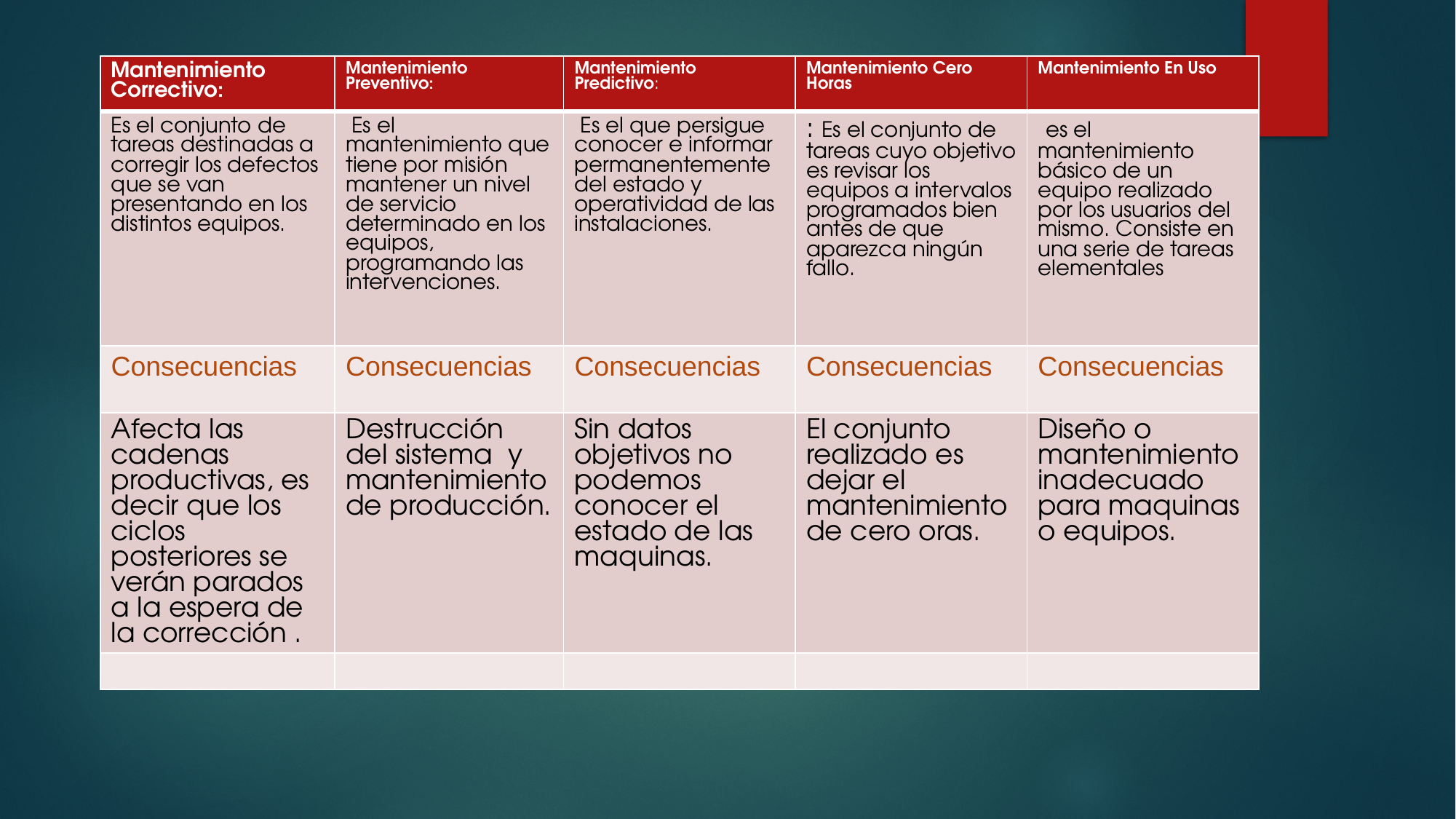

| Mantenimiento Correctivo: | Mantenimiento Preventivo: | Mantenimiento Predictivo: | Mantenimiento Cero Horas | Mantenimiento En Uso |
| --- | --- | --- | --- | --- |
| Es el conjunto de tareas destinadas a corregir los defectos que se van presentando en los distintos equipos. | Es el mantenimiento que tiene por misión mantener un nivel de servicio determinado en los equipos, programando las intervenciones. | Es el que persigue conocer e informar permanentemente del estado y operatividad de las instalaciones. | : Es el conjunto de tareas cuyo objetivo es revisar los equipos a intervalos programados bien antes de que aparezca ningún fallo. | es el mantenimiento básico de un equipo realizado por los usuarios del mismo. Consiste en una serie de tareas elementales |
| Consecuencias | Consecuencias | Consecuencias | Consecuencias | Consecuencias |
| Afecta las cadenas productivas, es decir que los ciclos posteriores se verán parados a la espera de la corrección . | Destrucción del sistema y mantenimiento de producción. | Sin datos objetivos no podemos conocer el estado de las maquinas. | El conjunto realizado es dejar el mantenimiento de cero oras. | Diseño o mantenimiento inadecuado para maquinas o equipos. |
|  |  |  |  |  |